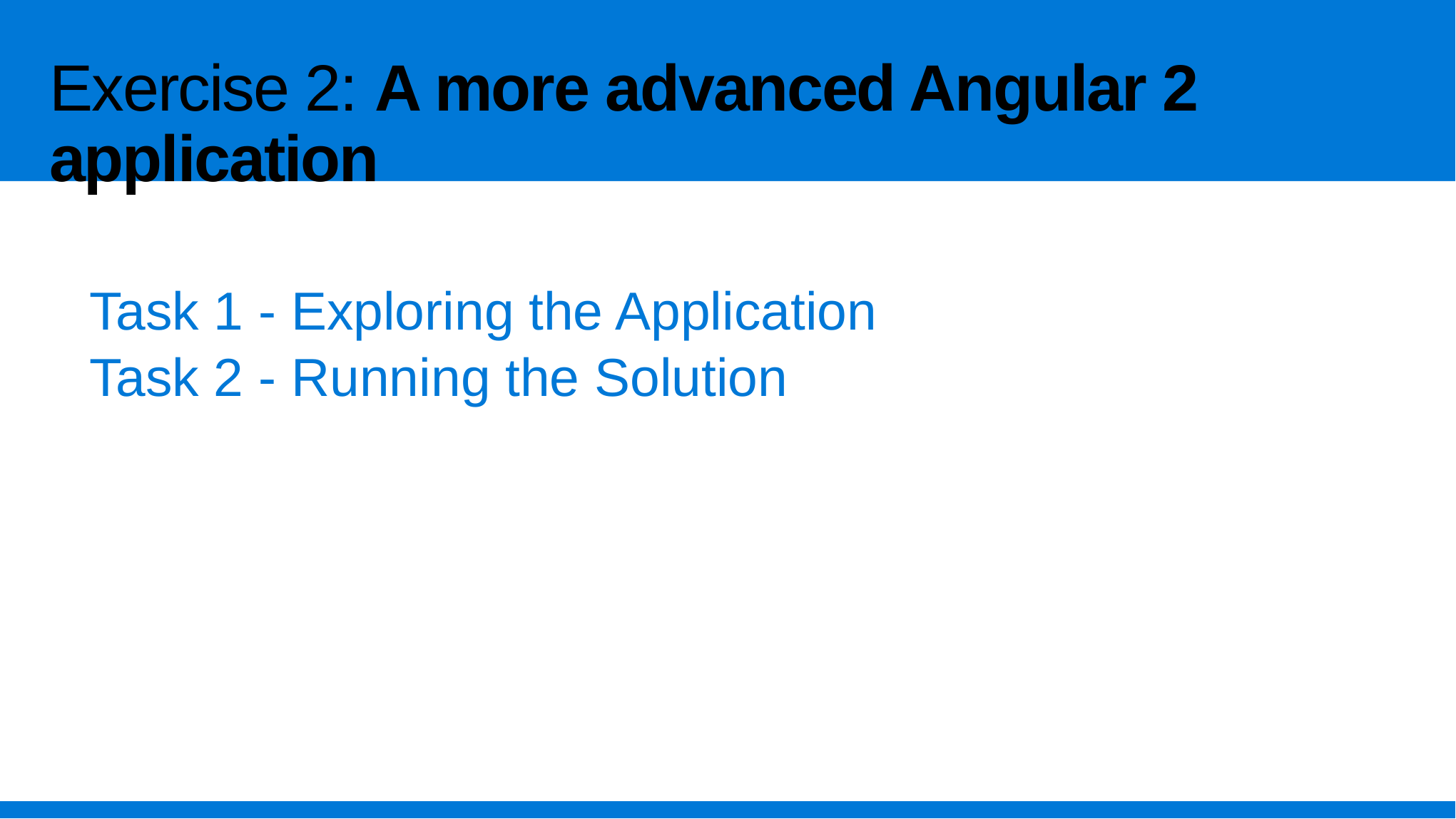

# Exercise 2: A more advanced Angular 2 application

Task 1 - Exploring the Application
Task 2 - Running the Solution